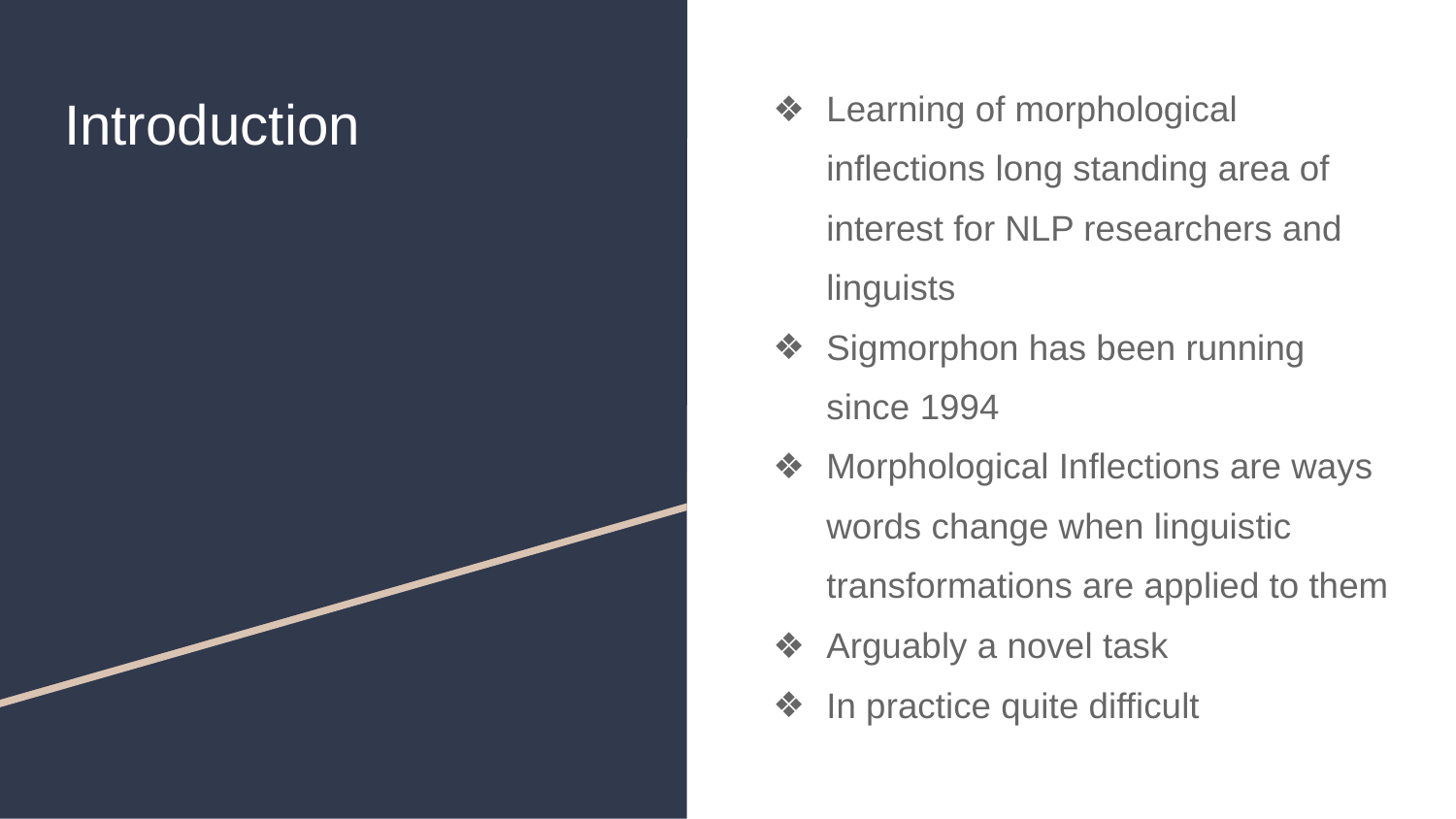

Learning of morphological inflections long standing area of interest for NLP researchers and linguists
Sigmorphon has been running since 1994
Morphological Inflections are ways words change when linguistic transformations are applied to them
Arguably a novel task
In practice quite difficult
# Introduction